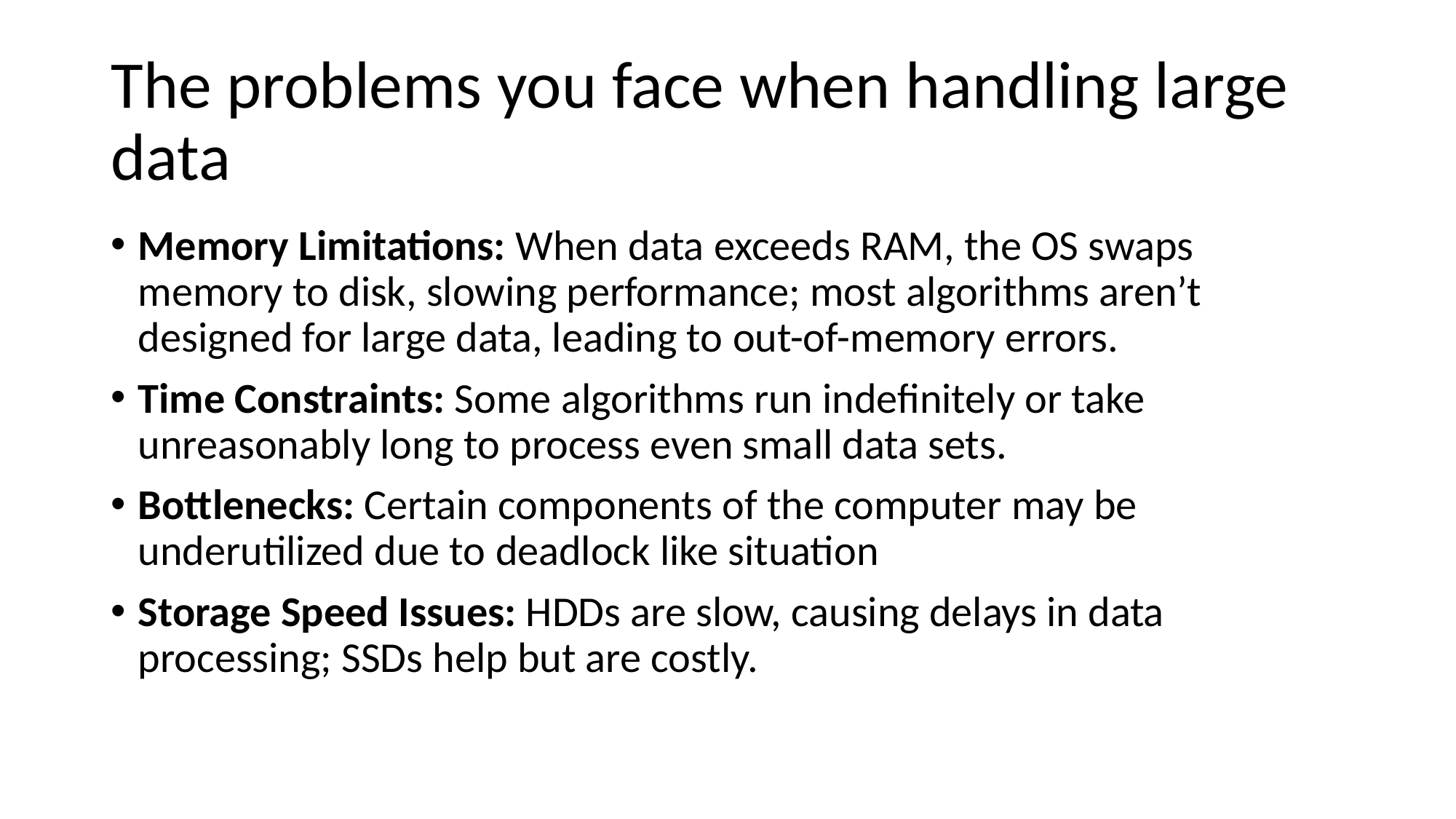

# The problems you face when handling large data
Memory Limitations: When data exceeds RAM, the OS swaps memory to disk, slowing performance; most algorithms aren’t designed for large data, leading to out-of-memory errors.
Time Constraints: Some algorithms run indefinitely or take unreasonably long to process even small data sets.
Bottlenecks: Certain components of the computer may be underutilized due to deadlock like situation
Storage Speed Issues: HDDs are slow, causing delays in data processing; SSDs help but are costly.